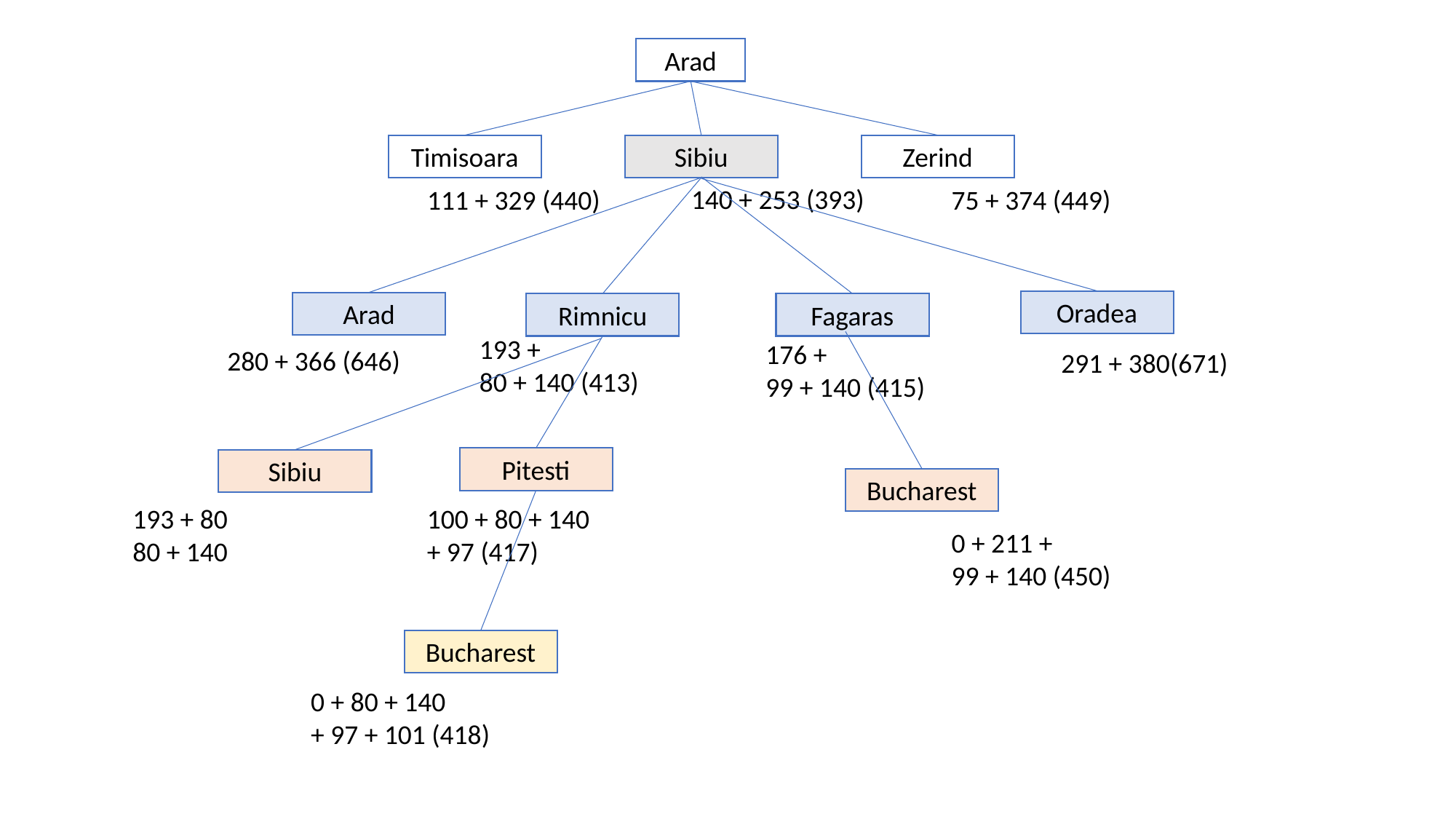

Arad
Timisoara
Sibiu
Zerind
140 + 253 (393)
111 + 329 (440)
75 + 374 (449)
Oradea
Arad
Rimnicu
Fagaras
193 +
80 + 140 (413)
176 +
99 + 140 (415)
280 + 366 (646)
291 + 380(671)
Pitesti
Sibiu
Bucharest
100 + 80 + 140
+ 97 (417)
193 + 80
80 + 140
0 + 211 +
99 + 140 (450)
Bucharest
0 + 80 + 140
+ 97 + 101 (418)